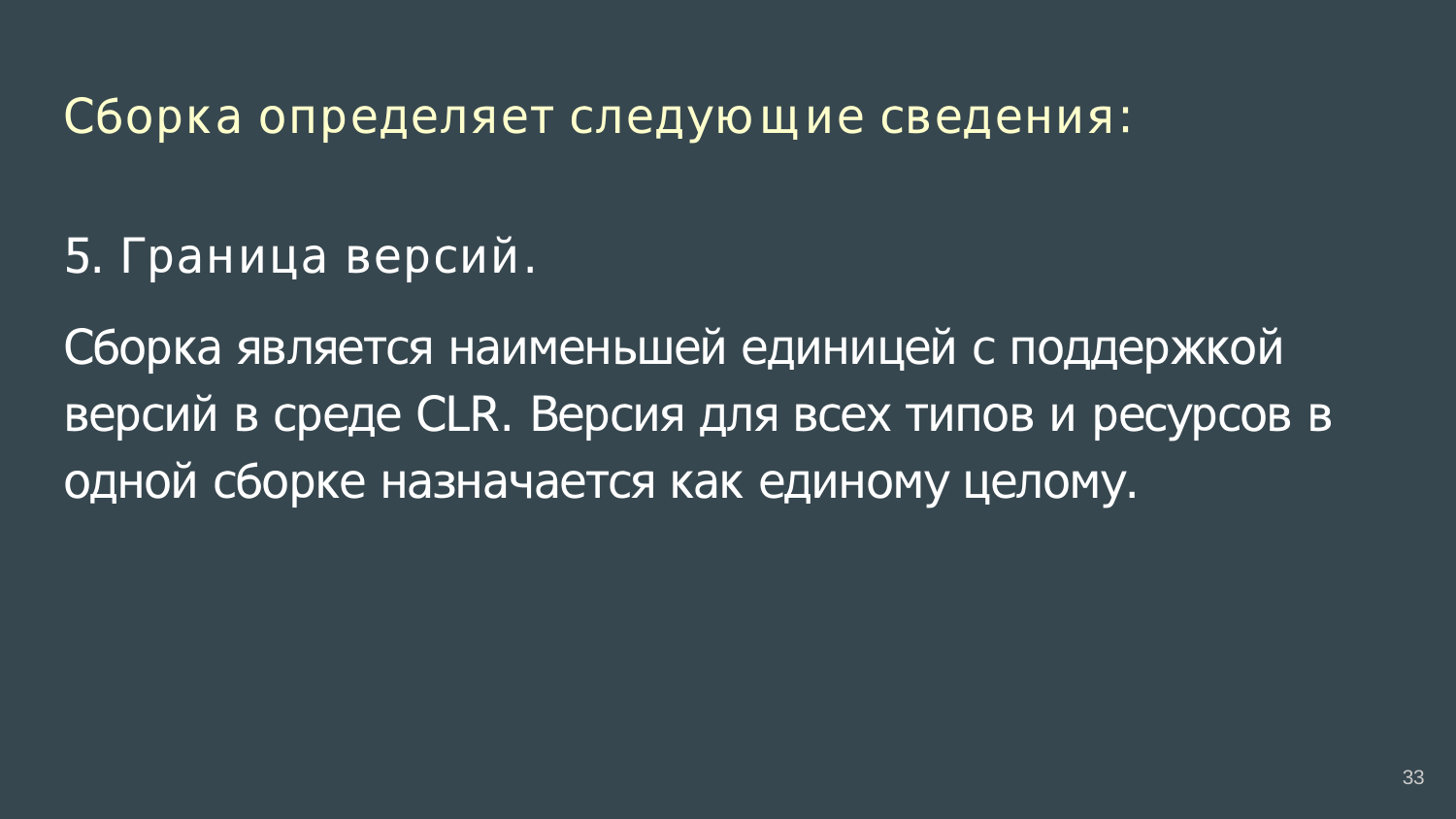

#
Сборка определяет следующие сведения:

5. Граница версий.
Сборка является наименьшей единицей с поддержкой версий в среде CLR. Версия для всех типов и ресурсов в одной сборке назначается как единому целому.
33